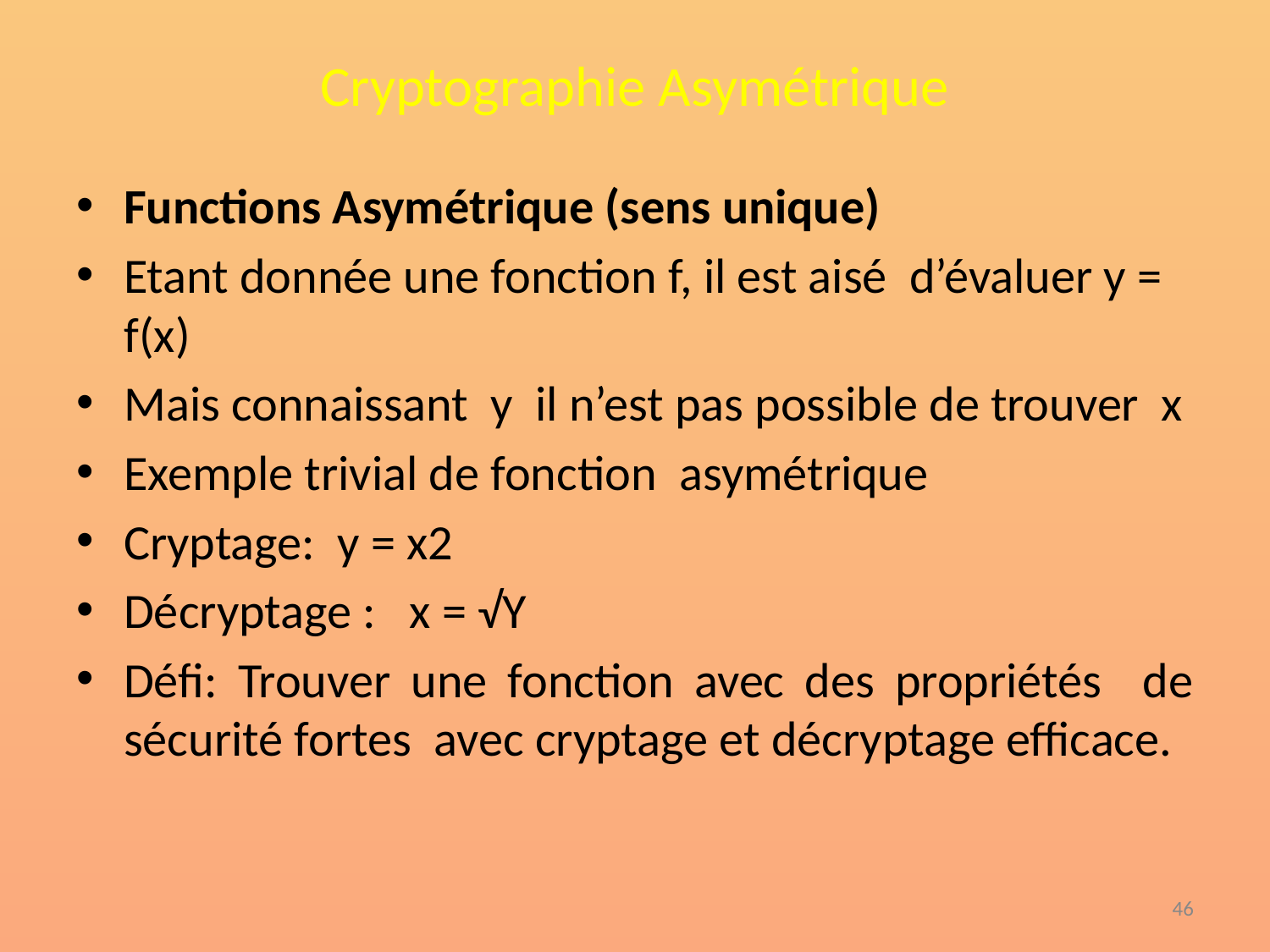

# Cryptographie Asymétrique
Functions Asymétrique (sens unique)
Etant donnée une fonction f, il est aisé  d’évaluer y = f(x)
Mais connaissant  y  il n’est pas possible de trouver  x
Exemple trivial de fonction  asymétrique
Cryptage:  y = x2
Décryptage :   x = √Y
Défi: Trouver une fonction avec des propriétés  de sécurité fortes  avec cryptage et décryptage efficace.
46